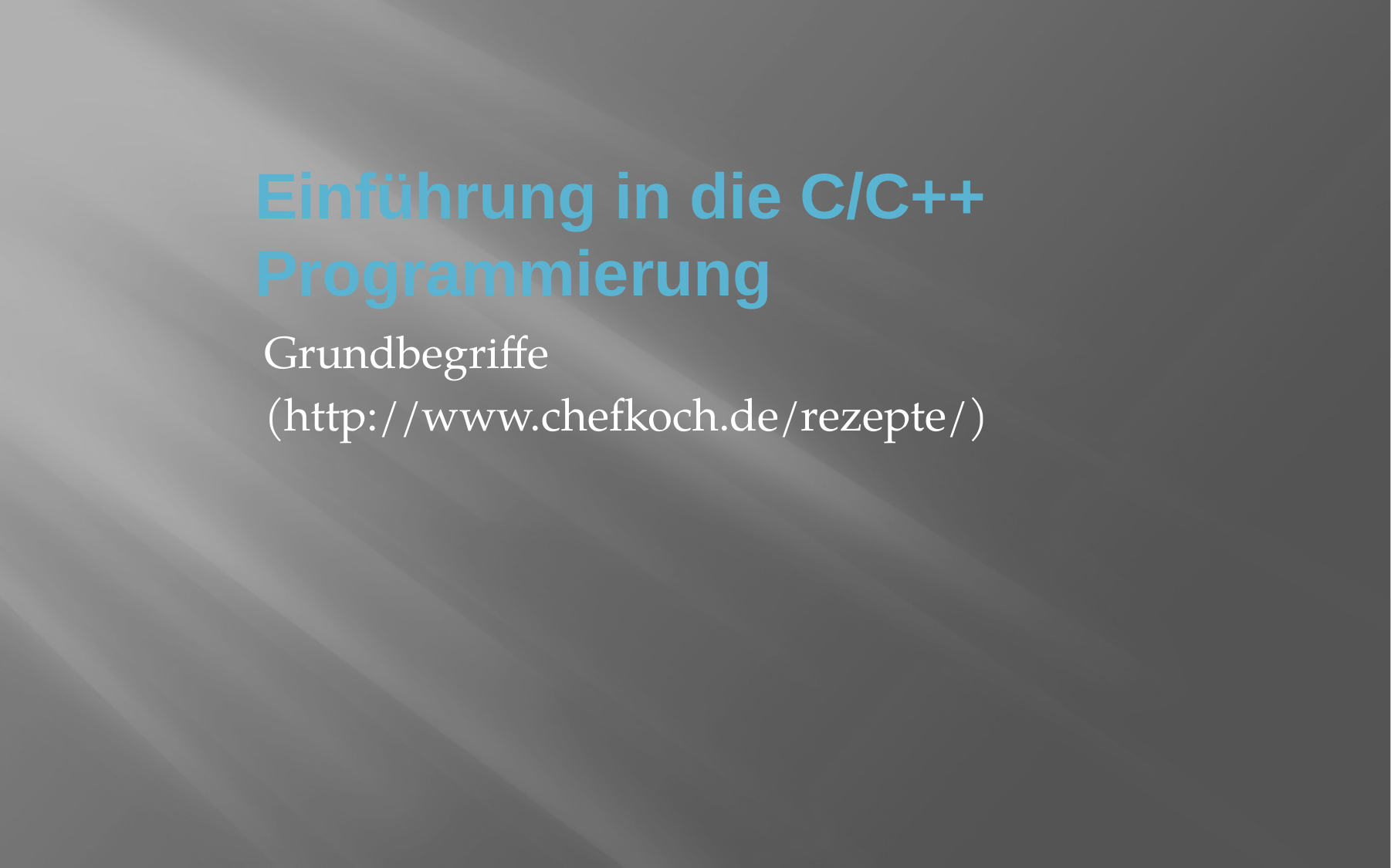

# Einführung in die C/C++ Programmierung
Grundbegriffe
(http://www.chefkoch.de/rezepte/)